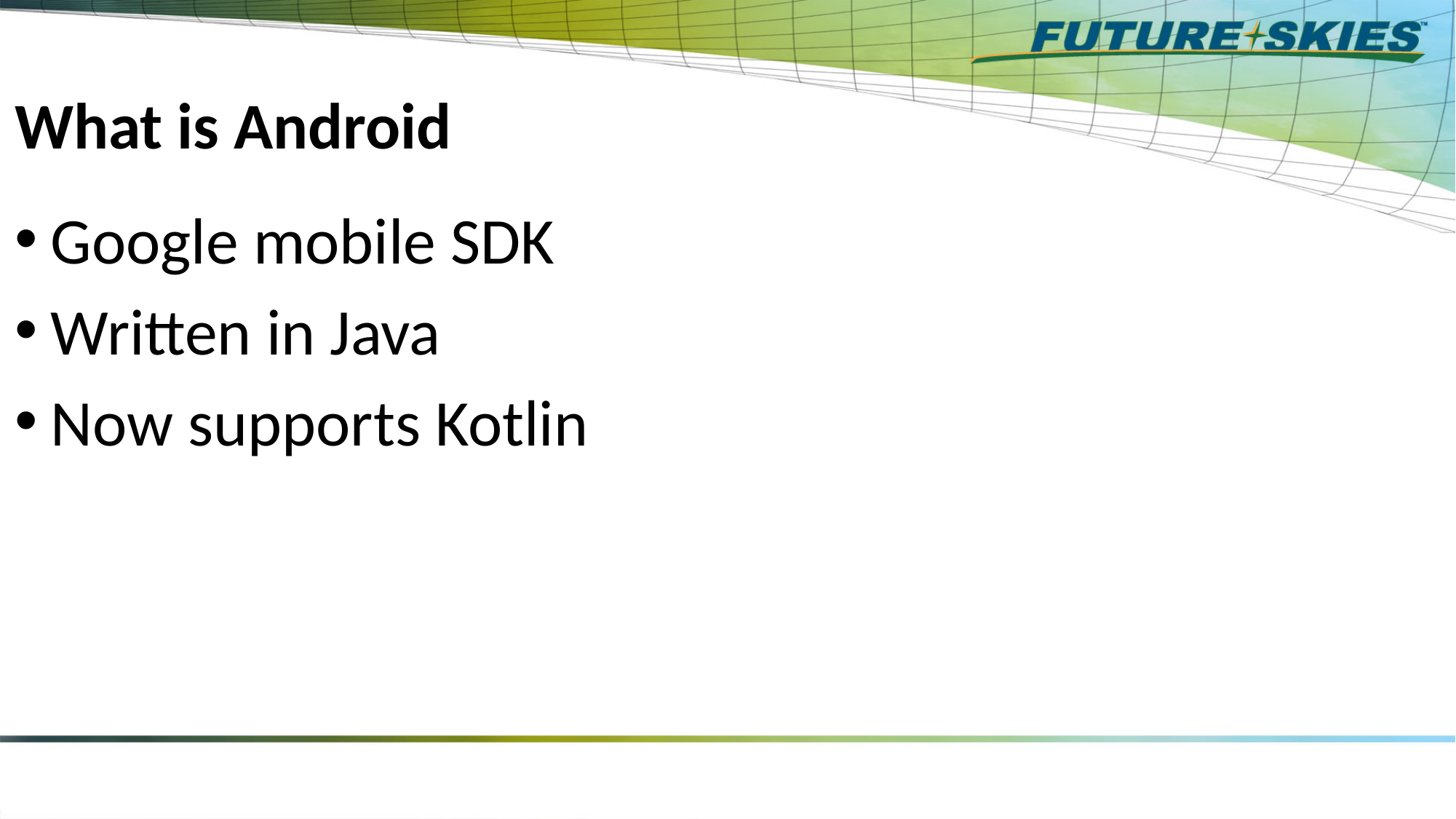

# What is Android
Google mobile SDK
Written in Java
Now supports Kotlin